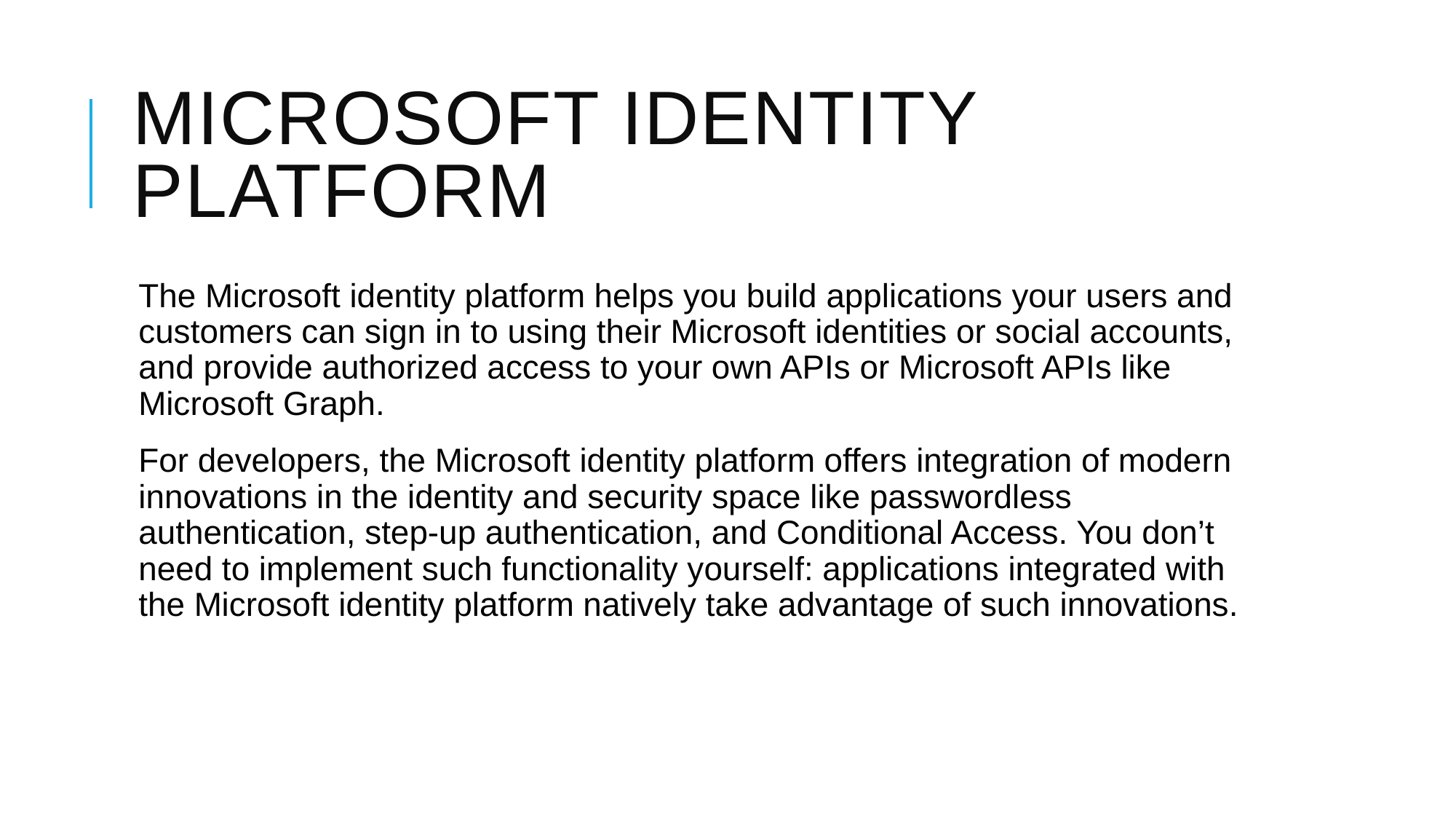

# Microsoft identity platform
The Microsoft identity platform helps you build applications your users and customers can sign in to using their Microsoft identities or social accounts, and provide authorized access to your own APIs or Microsoft APIs like Microsoft Graph.
For developers, the Microsoft identity platform offers integration of modern innovations in the identity and security space like passwordless authentication, step-up authentication, and Conditional Access. You don’t need to implement such functionality yourself: applications integrated with the Microsoft identity platform natively take advantage of such innovations.